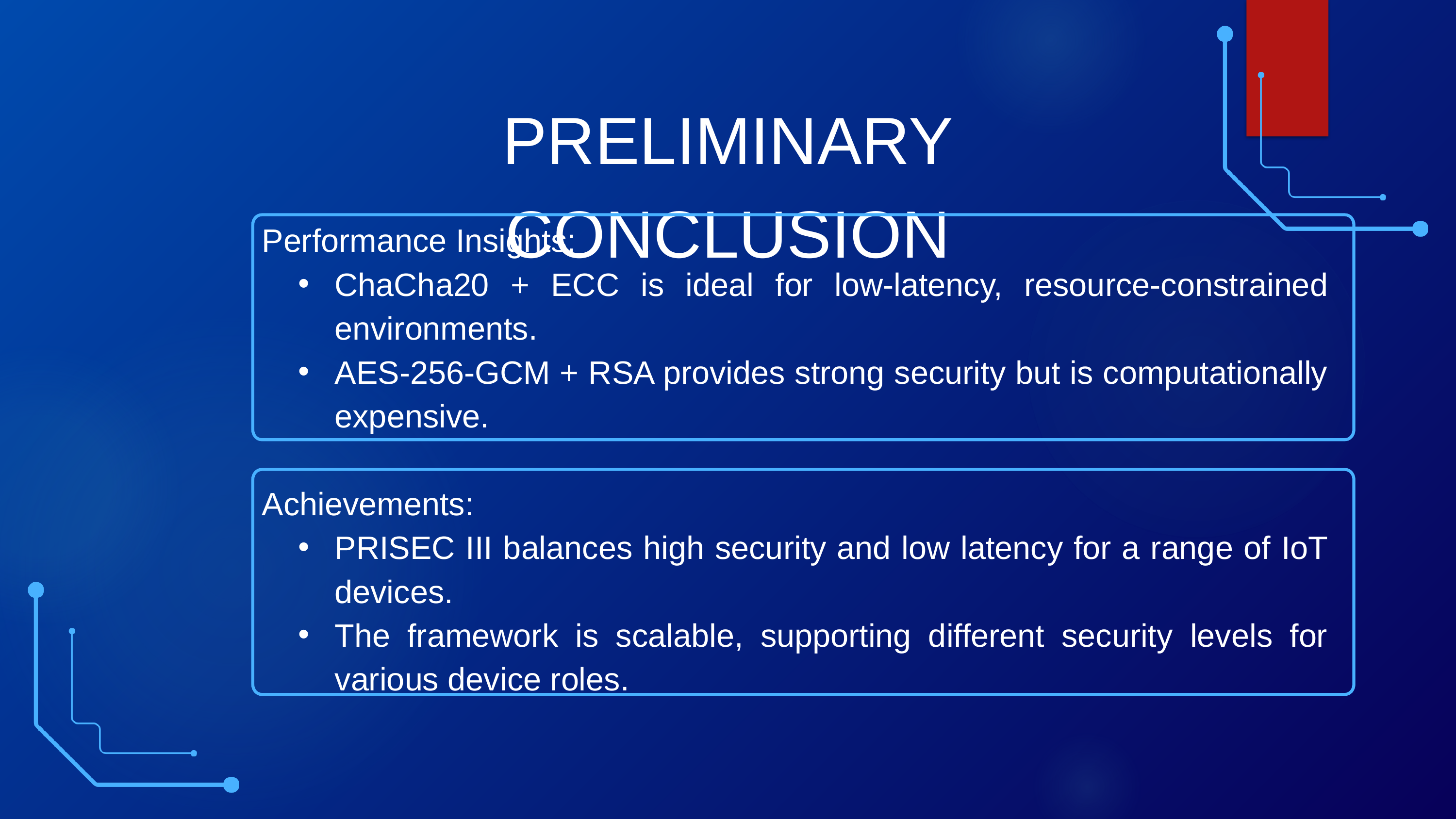

PRELIMINARY CONCLUSION

Performance Insights:
ChaCha20 + ECC is ideal for low-latency, resource-constrained environments.
AES-256-GCM + RSA provides strong security but is computationally expensive.

Achievements:
PRISEC III balances high security and low latency for a range of IoT devices.
The framework is scalable, supporting different security levels for various device roles.